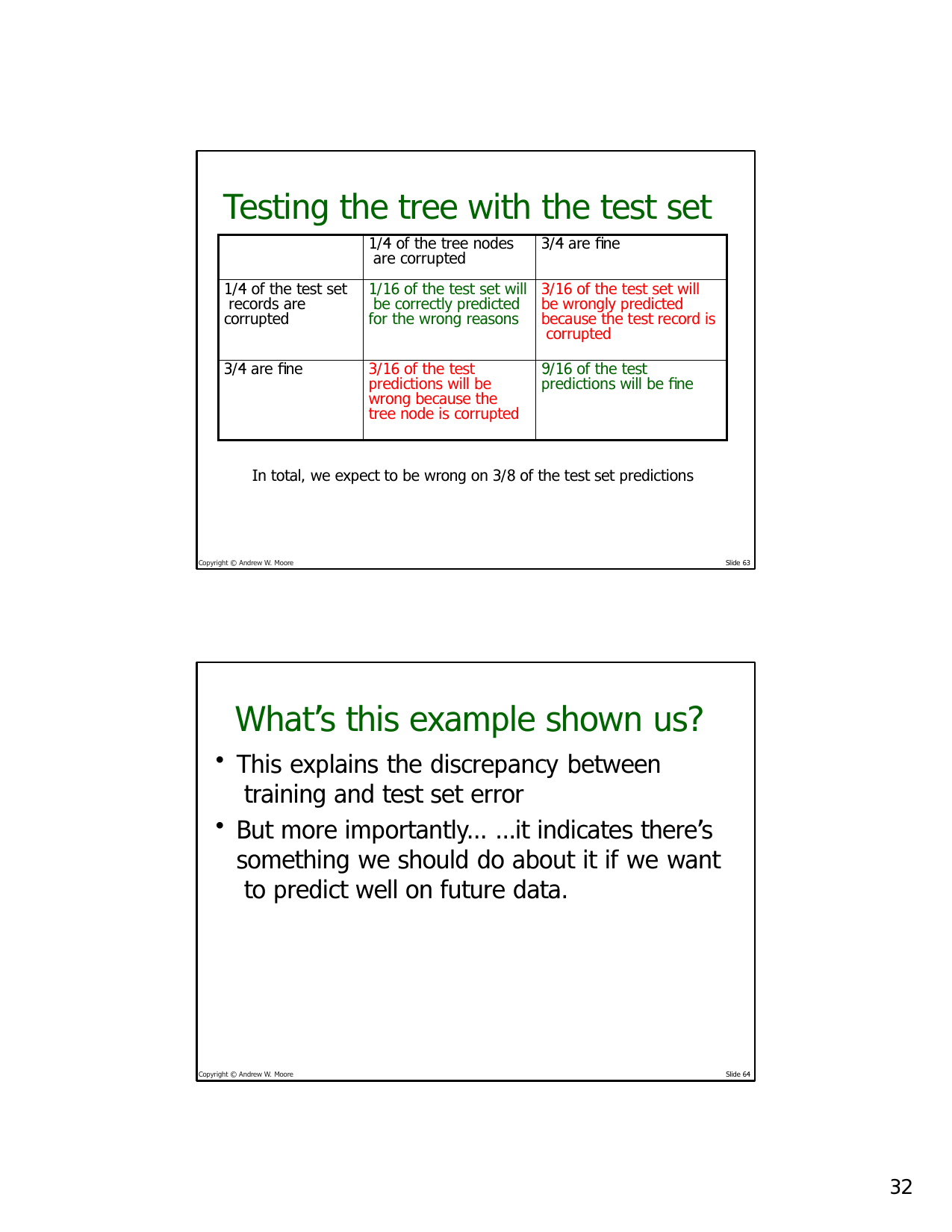

# Testing the tree with the test set
|  | 1/4 of the tree nodes are corrupted | 3/4 are fine |
| --- | --- | --- |
| 1/4 of the test set records are corrupted | 1/16 of the test set will be correctly predicted for the wrong reasons | 3/16 of the test set will be wrongly predicted because the test record is corrupted |
| 3/4 are fine | 3/16 of the test predictions will be wrong because the tree node is corrupted | 9/16 of the test predictions will be fine |
In total, we expect to be wrong on 3/8 of the test set predictions
Copyright © Andrew W. Moore
Slide 63

What’s this example shown us?
This explains the discrepancy between  training and test set error
But more importantly… …it indicates there’s  something we should do about it if we want  to predict well on future data.
Copyright © Andrew W. Moore
Slide 64
32